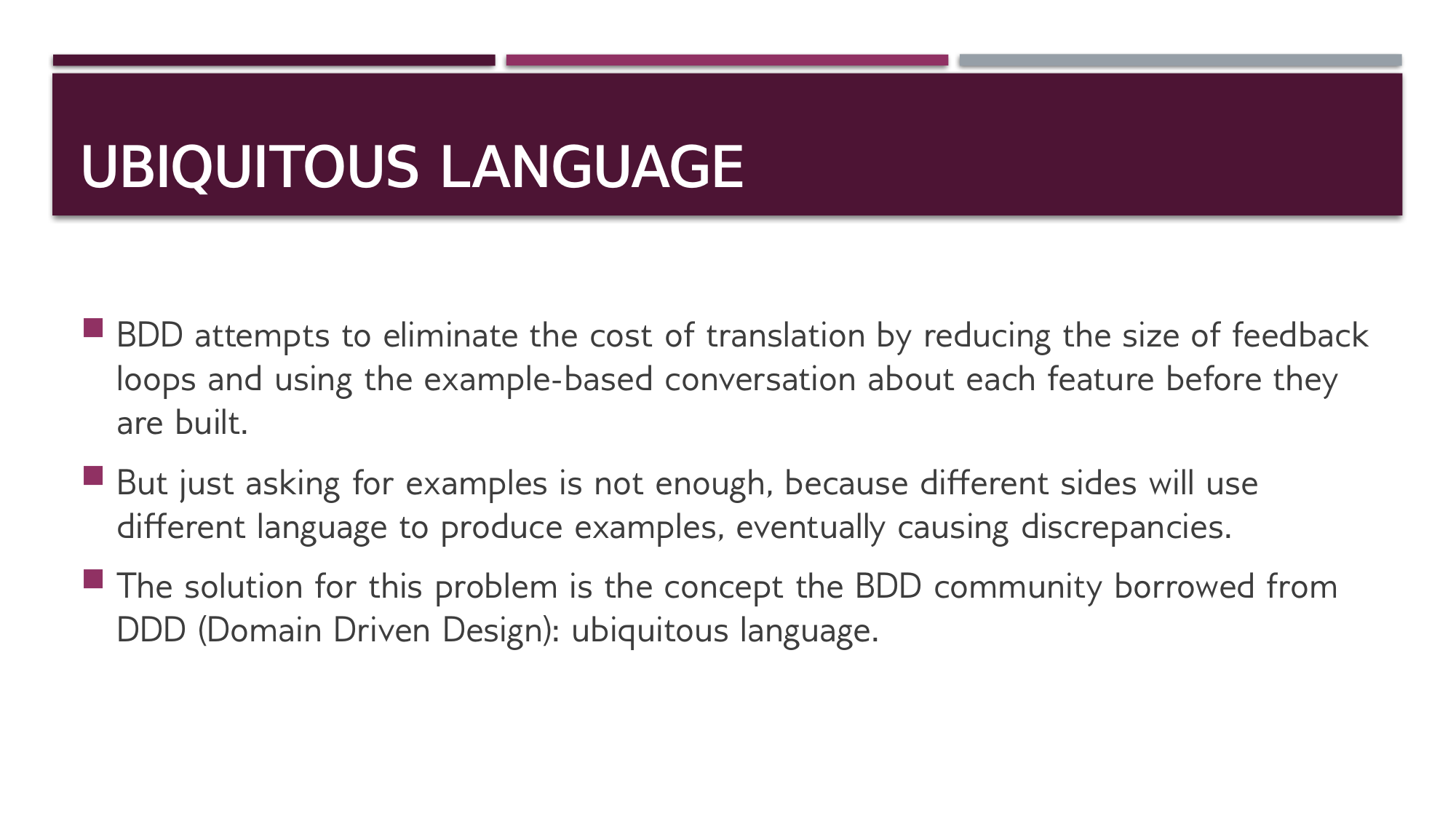

# Ubiquitous language
BDD attempts to eliminate the cost of translation by reducing the size of feedback loops and using the example-based conversation about each feature before they are built.
But just asking for examples is not enough, because different sides will use different language to produce examples, eventually causing discrepancies.
The solution for this problem is the concept the BDD community borrowed from DDD (Domain Driven Design): ubiquitous language.